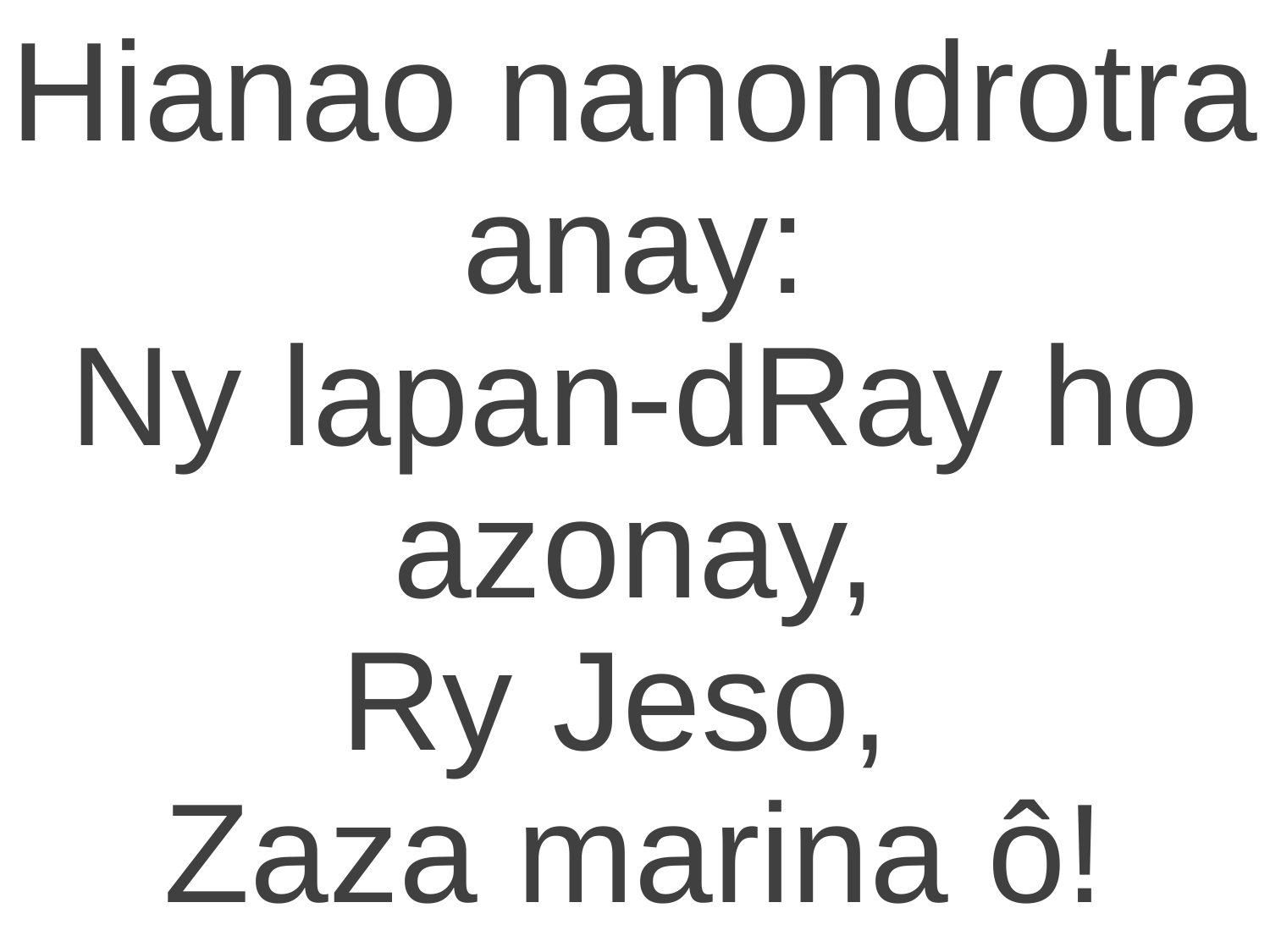

Hianao nanondrotra anay:
Ny lapan-dRay ho azonay,
Ry Jeso,
Zaza marina ô!